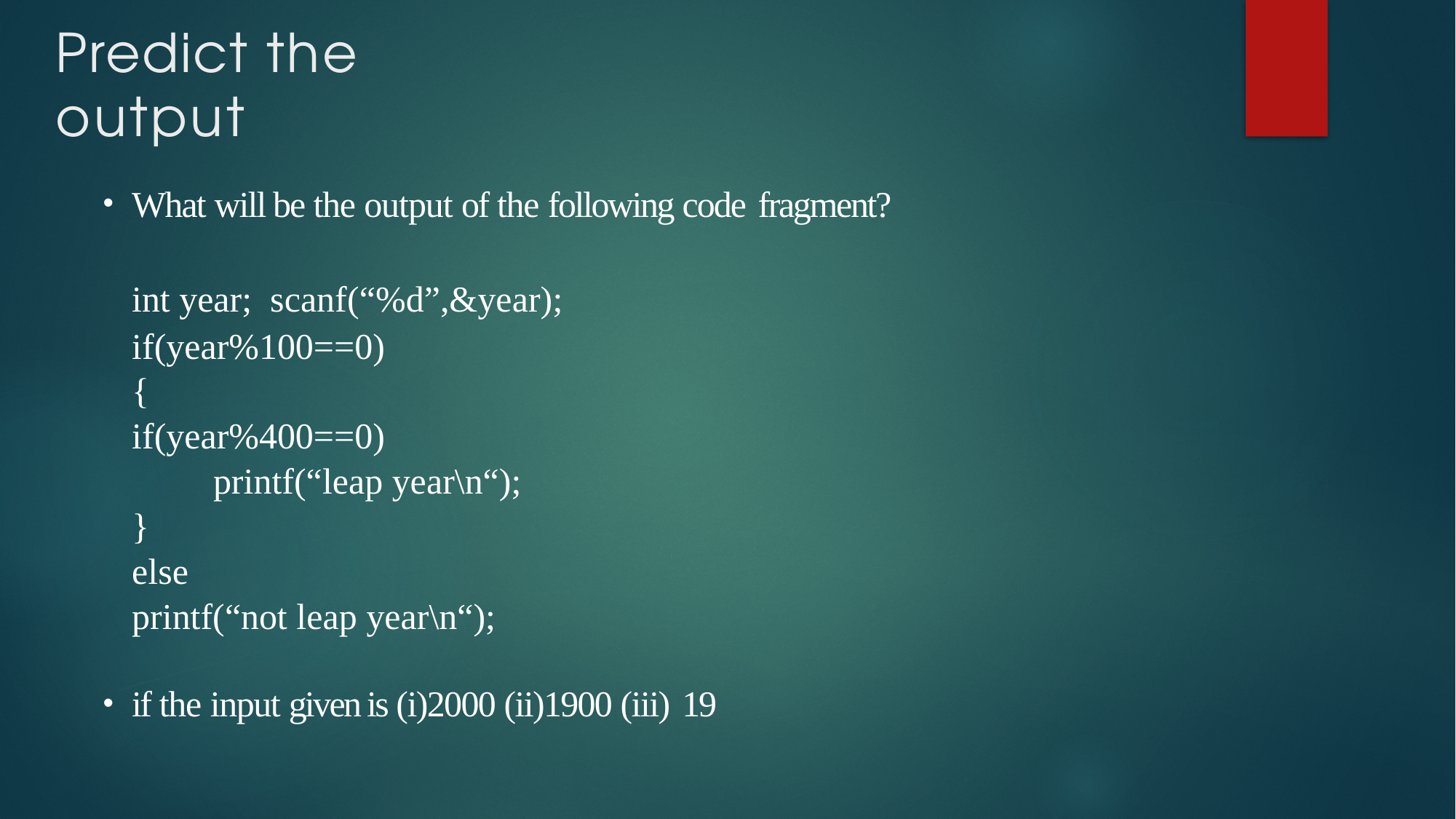

# Predict the output
What will be the output of the following code fragment?

int year;  scanf(“%d”,&year);
if(year%100==0)
{
if(year%400==0)
         printf(“leap year\n“);
}
else
printf(“not leap year\n“);

if the input given is (i)2000 (ii)1900 (iii) 19